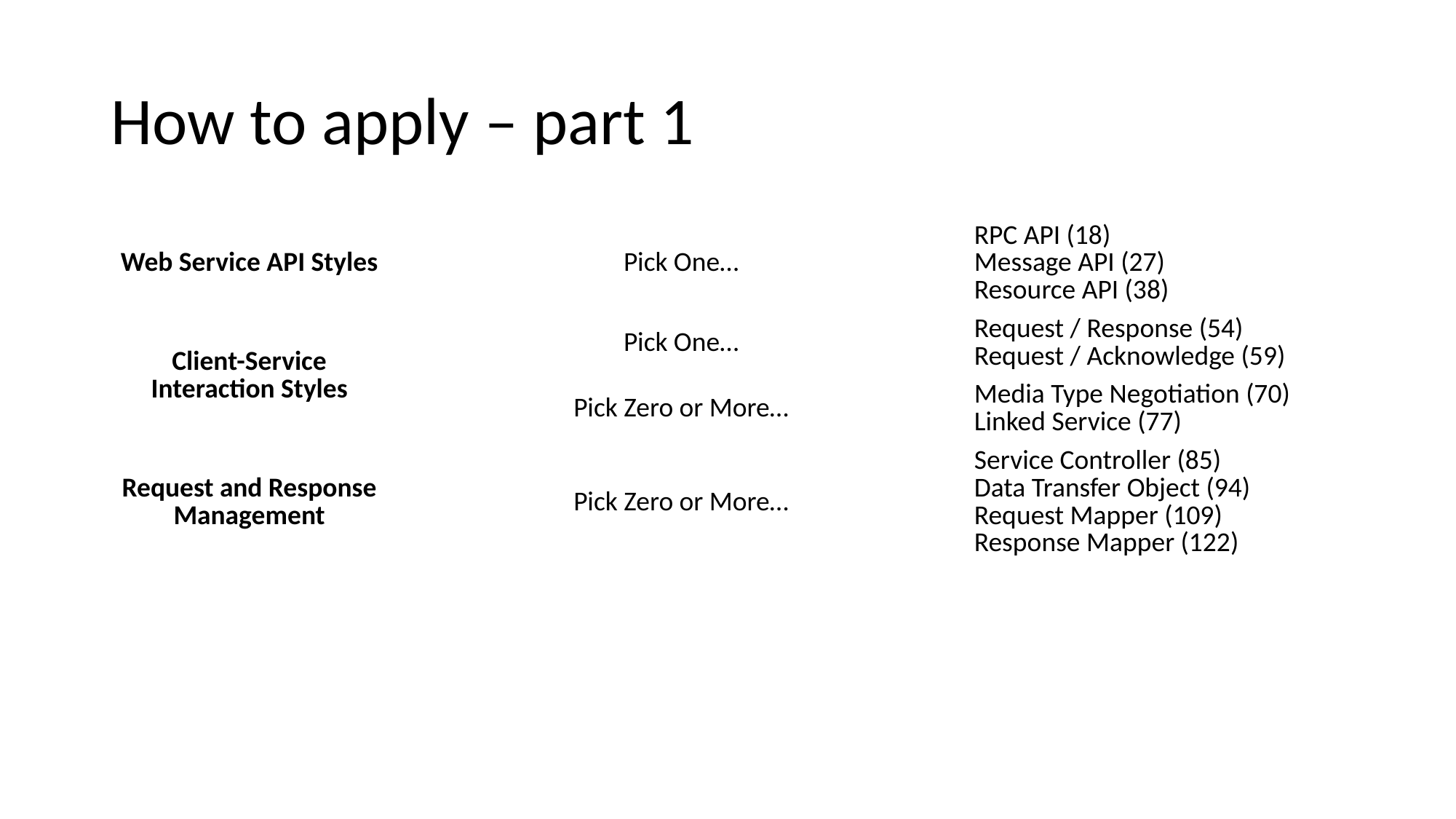

# How to apply – part 1
| Web Service API Styles | Pick One… | RPC API (18) Message API (27) Resource API (38) |
| --- | --- | --- |
| Client-Service Interaction Styles | Pick One… | Request / Response (54) Request / Acknowledge (59) |
|  | Pick Zero or More… | Media Type Negotiation (70) Linked Service (77) |
| Request and Response Management | Pick Zero or More… | Service Controller (85) Data Transfer Object (94) Request Mapper (109) Response Mapper (122) |